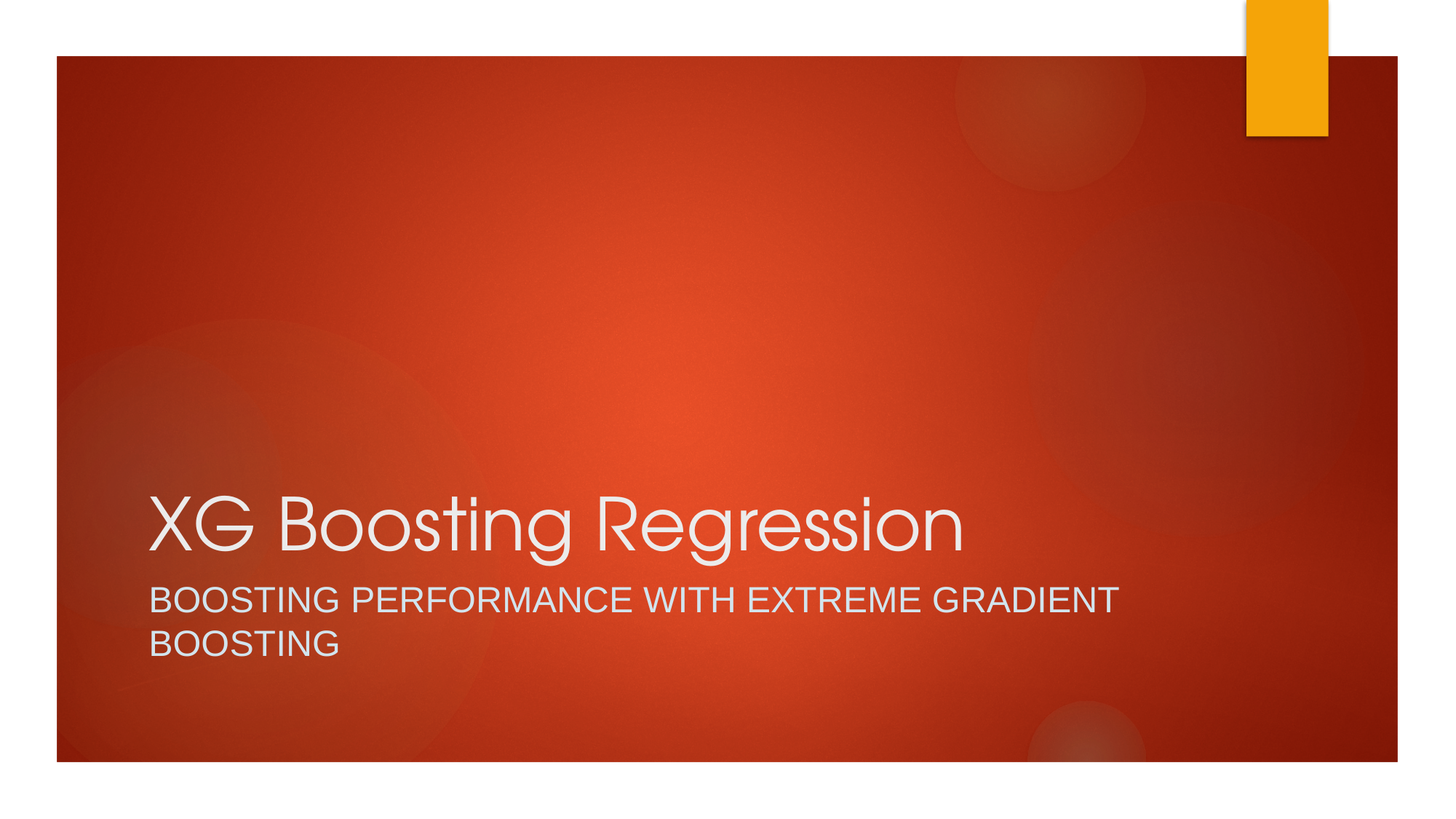

# XG Boosting Regression
Boosting Performance with Extreme Gradient Boosting